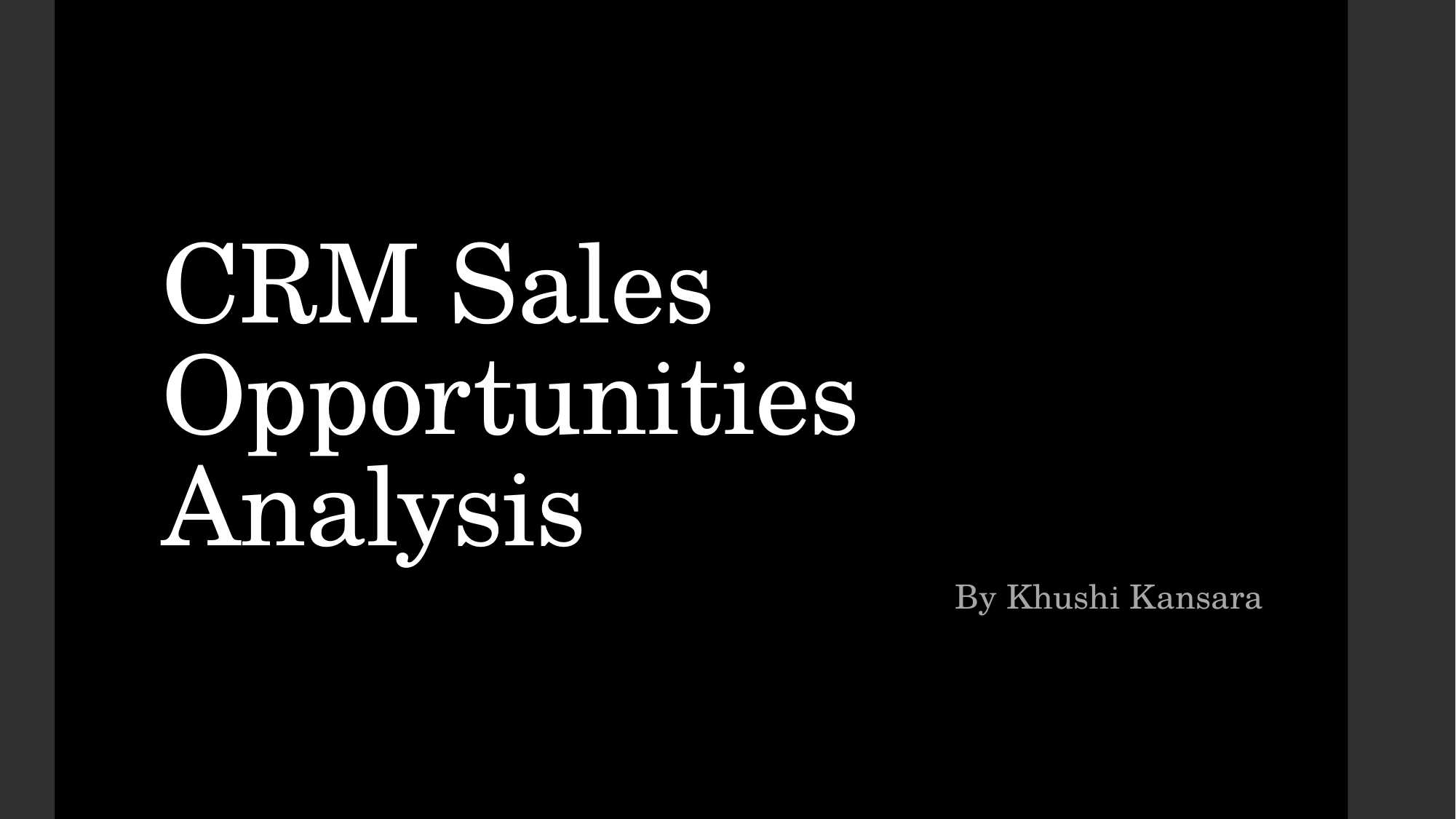

# CRM Sales Opportunities Analysis
By Khushi Kansara